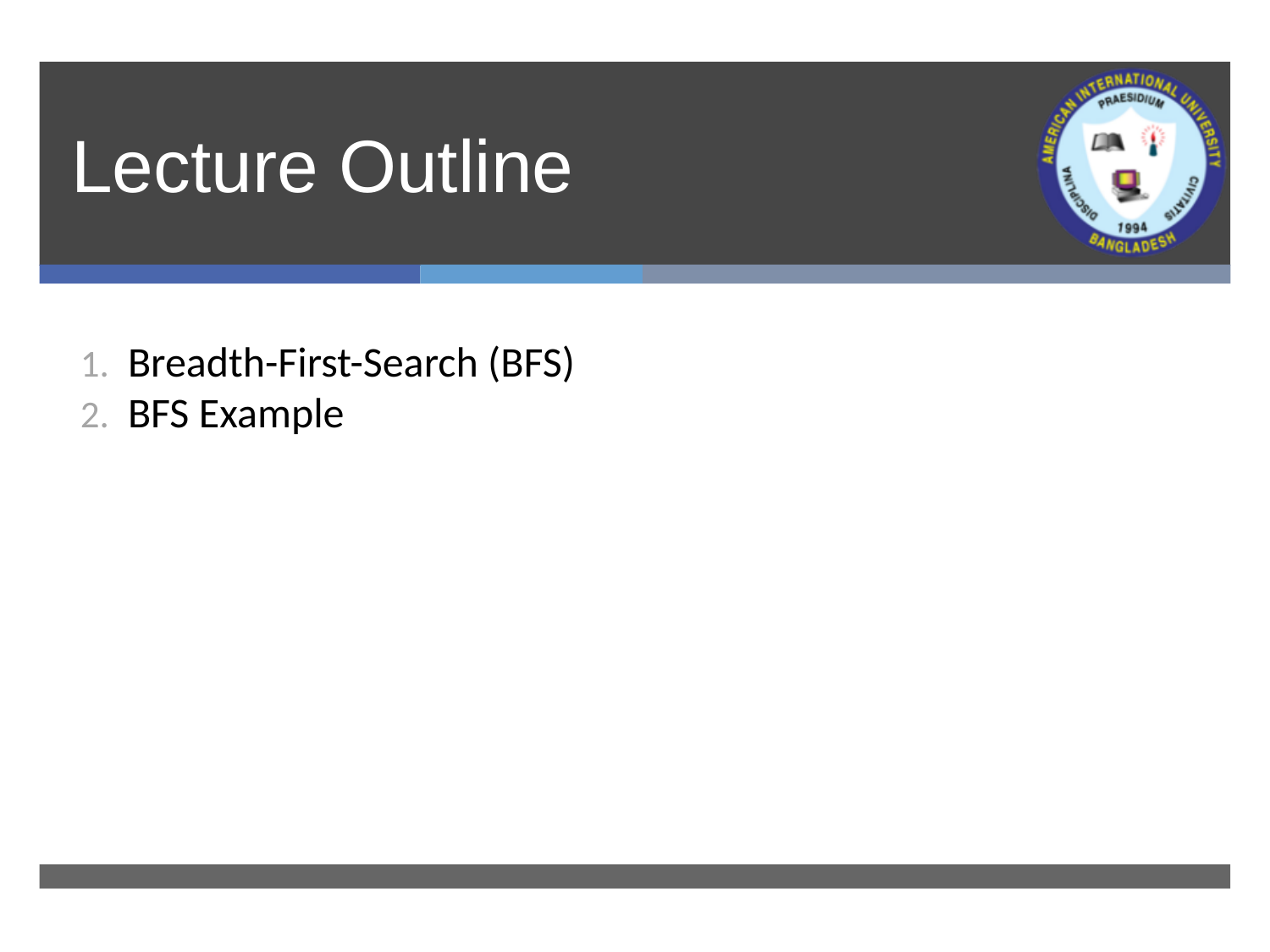

# Lecture Outline
Breadth-First-Search (BFS)
BFS Example